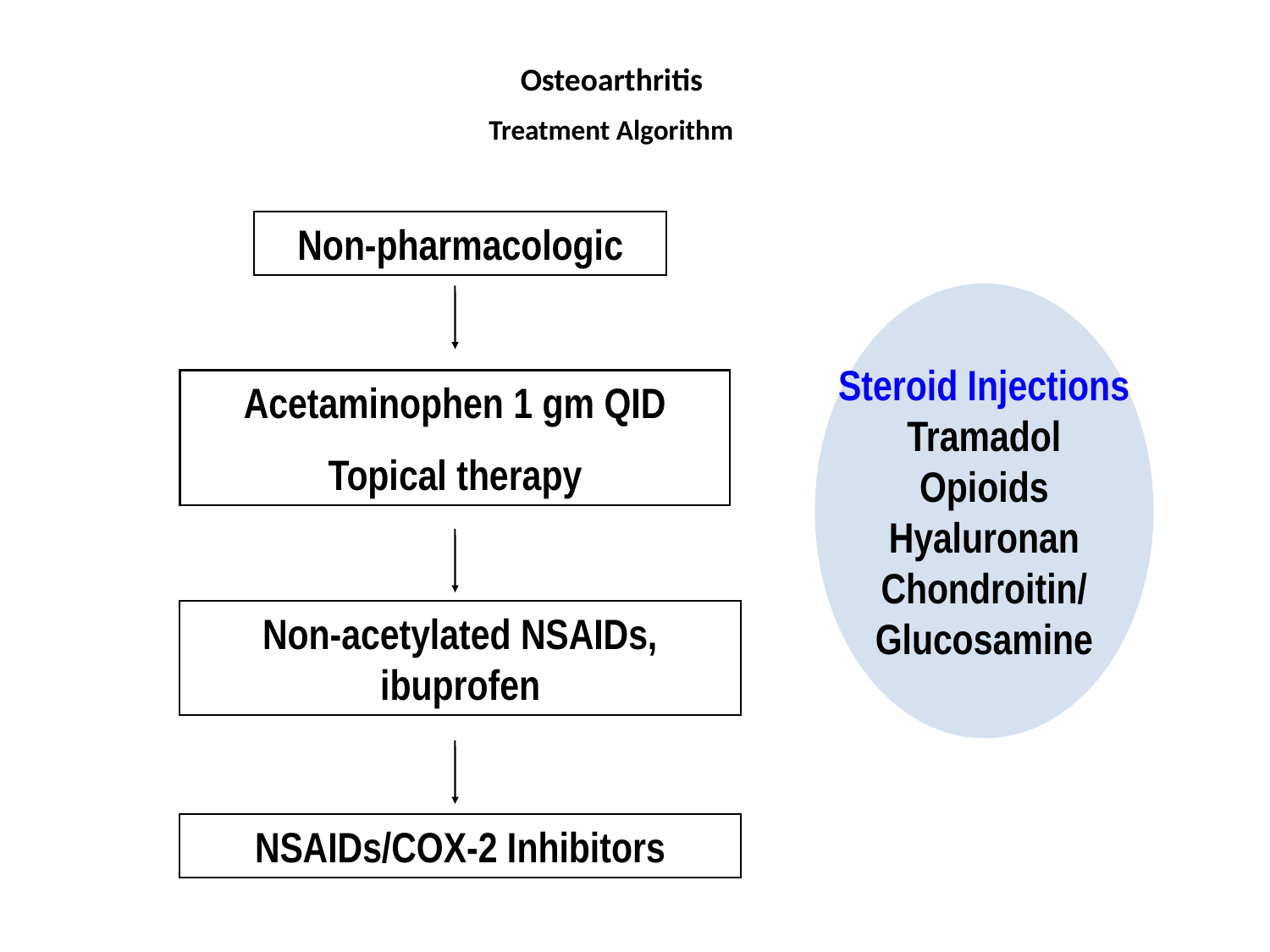

Osteoarthritis
Treatment Algorithm
Non-pharmacologic
Steroid Injections
Tramadol
Opioids
Hyaluronan
Chondroitin/
Glucosamine

Acetaminophen 1 gm QID
Topical therapy

Non-acetylated NSAIDs, ibuprofen

NSAIDs/COX-2 Inhibitors